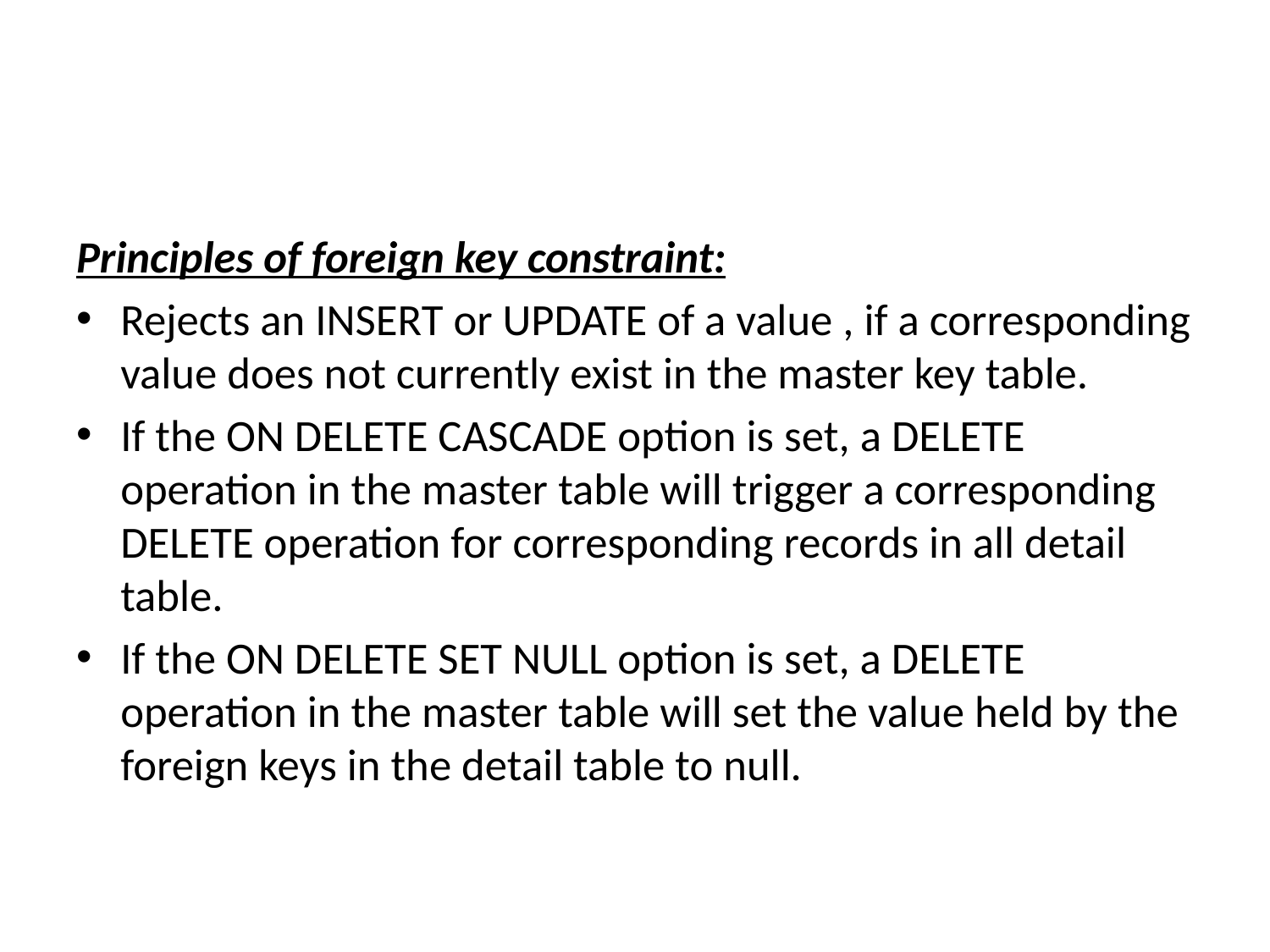

#
Principles of foreign key constraint:
Rejects an INSERT or UPDATE of a value , if a corresponding value does not currently exist in the master key table.
If the ON DELETE CASCADE option is set, a DELETE operation in the master table will trigger a corresponding DELETE operation for corresponding records in all detail table.
If the ON DELETE SET NULL option is set, a DELETE operation in the master table will set the value held by the foreign keys in the detail table to null.